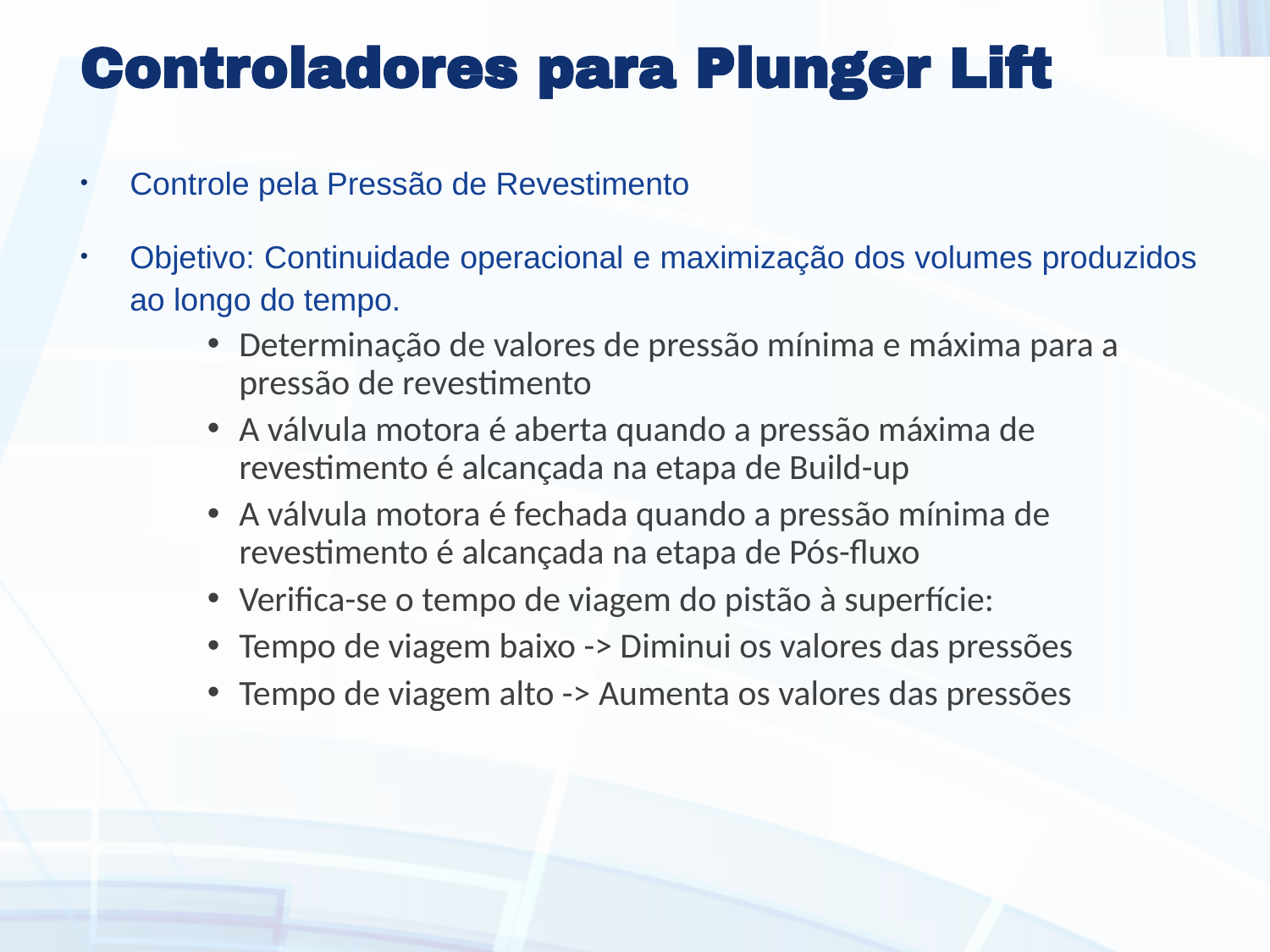

# Controladores para Plunger Lift
Controle pela Pressão de Revestimento
Objetivo: Continuidade operacional e maximização dos volumes produzidos ao longo do tempo.
Determinação de valores de pressão mínima e máxima para a pressão de revestimento
A válvula motora é aberta quando a pressão máxima de revestimento é alcançada na etapa de Build-up
A válvula motora é fechada quando a pressão mínima de revestimento é alcançada na etapa de Pós-fluxo
Verifica-se o tempo de viagem do pistão à superfície:
Tempo de viagem baixo -> Diminui os valores das pressões
Tempo de viagem alto -> Aumenta os valores das pressões